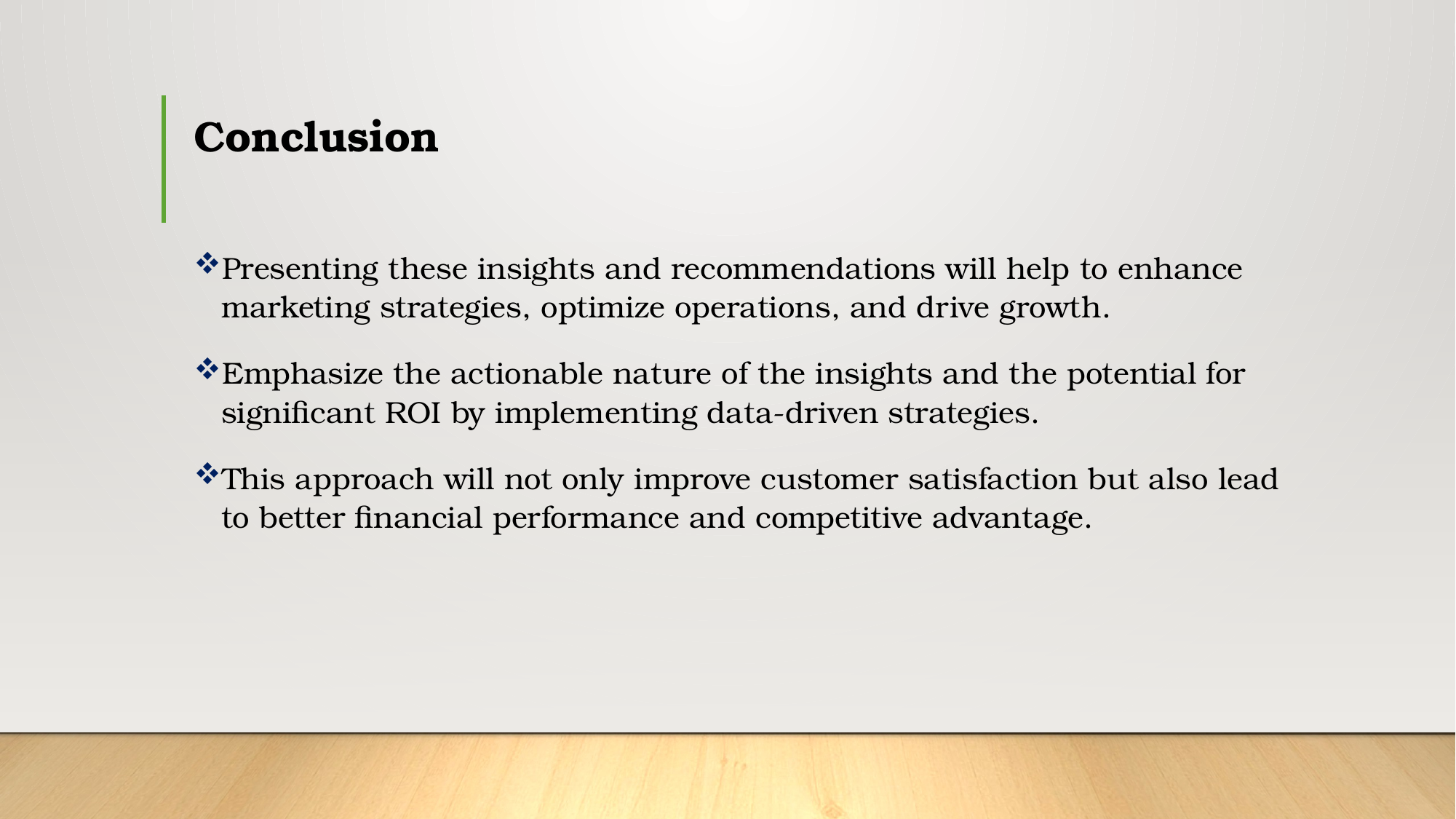

# Conclusion
Presenting these insights and recommendations will help to enhance marketing strategies, optimize operations, and drive growth.
Emphasize the actionable nature of the insights and the potential for significant ROI by implementing data-driven strategies.
This approach will not only improve customer satisfaction but also lead to better financial performance and competitive advantage.